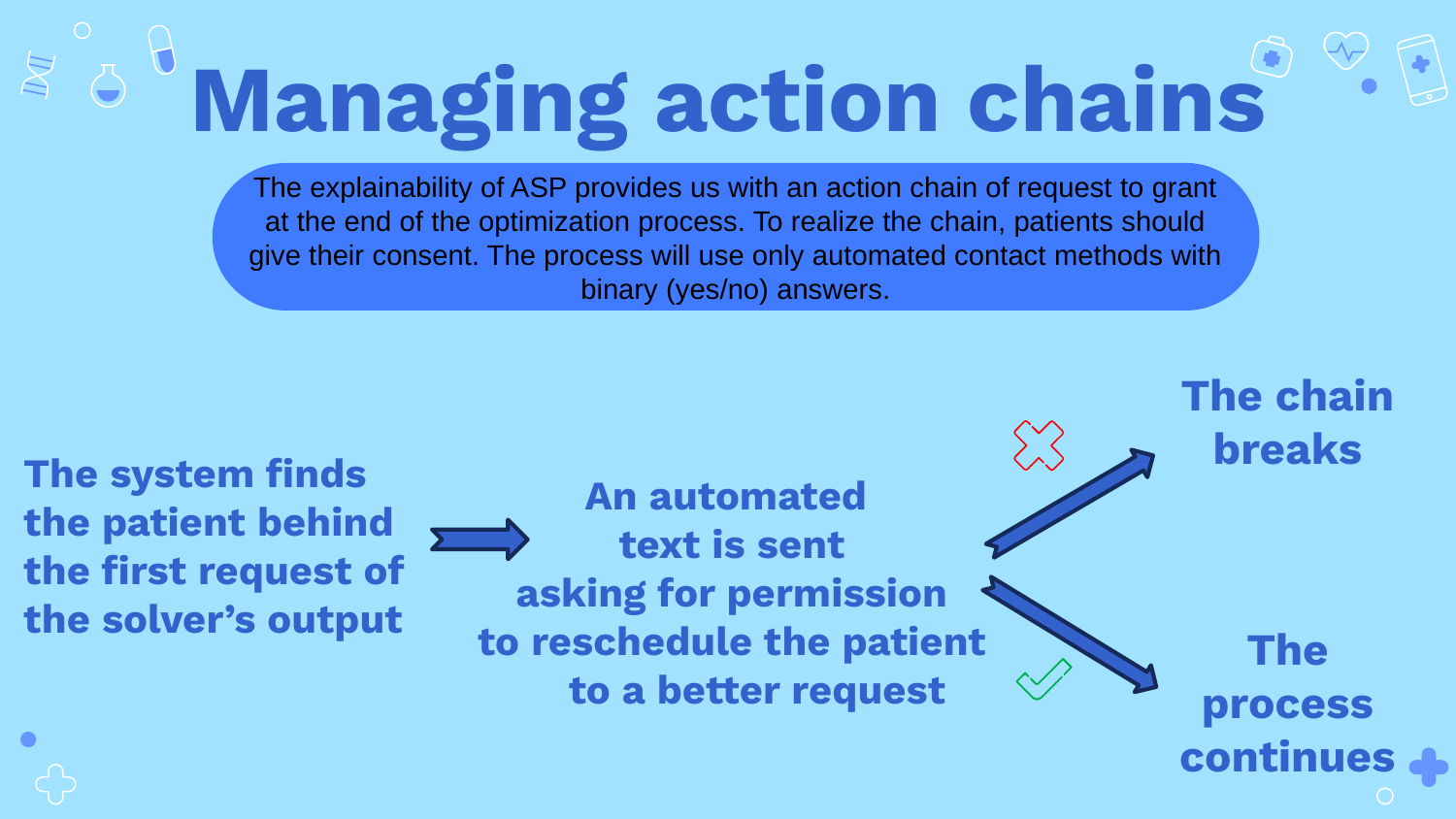

# Managing action chains
The explainability of ASP provides us with an action chain of request to grant at the end of the optimization process. To realize the chain, patients should give their consent. The process will use only automated contact methods with binary (yes/no) answers.
The chain
breaks
The system finds
the patient behind
the first request of
the solver’s output

An automated
text is sent
asking for permission
to reschedule the patient to a better request

The
process
continues